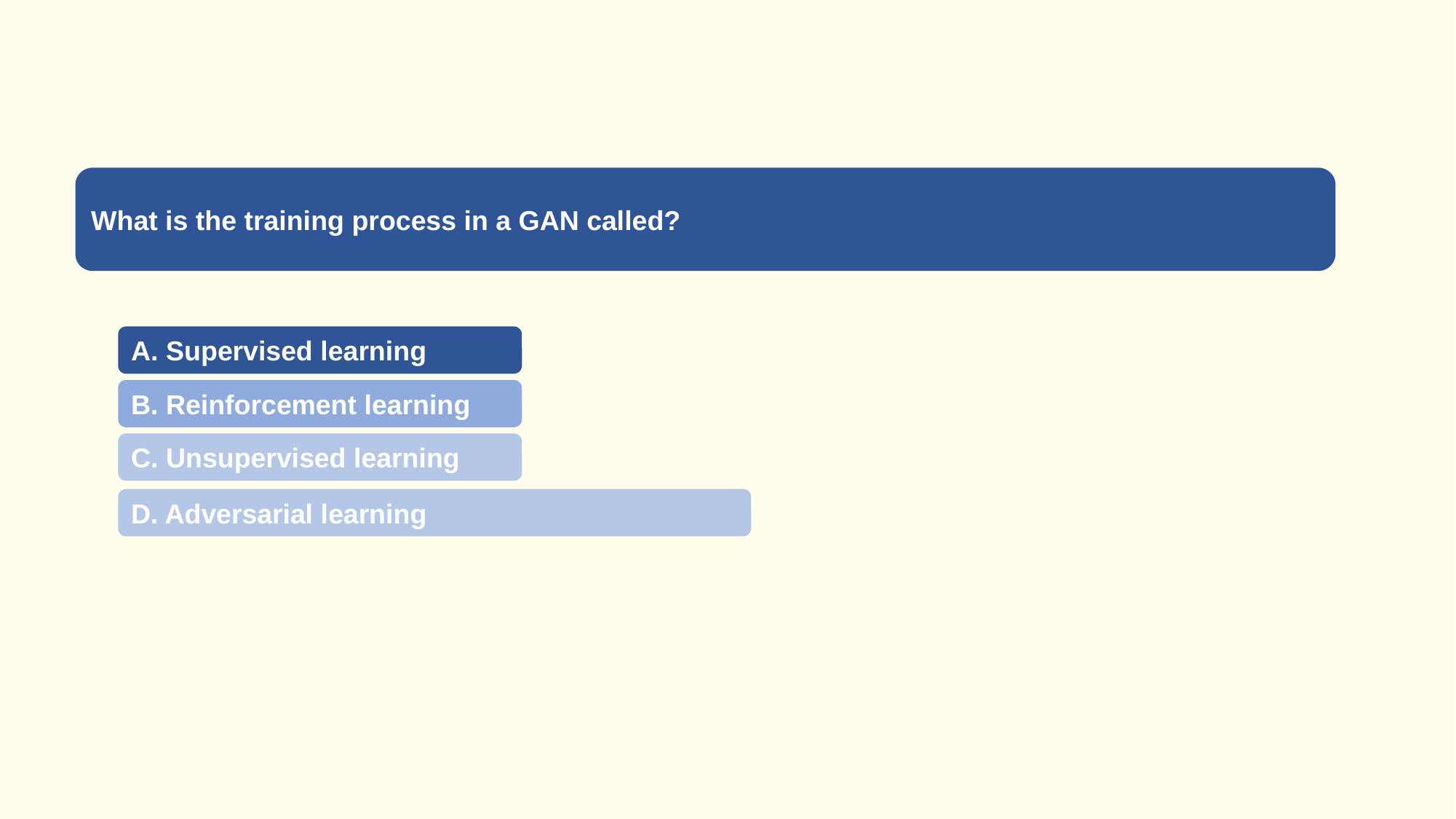

What is the training process in a GAN called?
A. Supervised learning
B. Reinforcement learning
C. Unsupervised learning
D. Adversarial learning